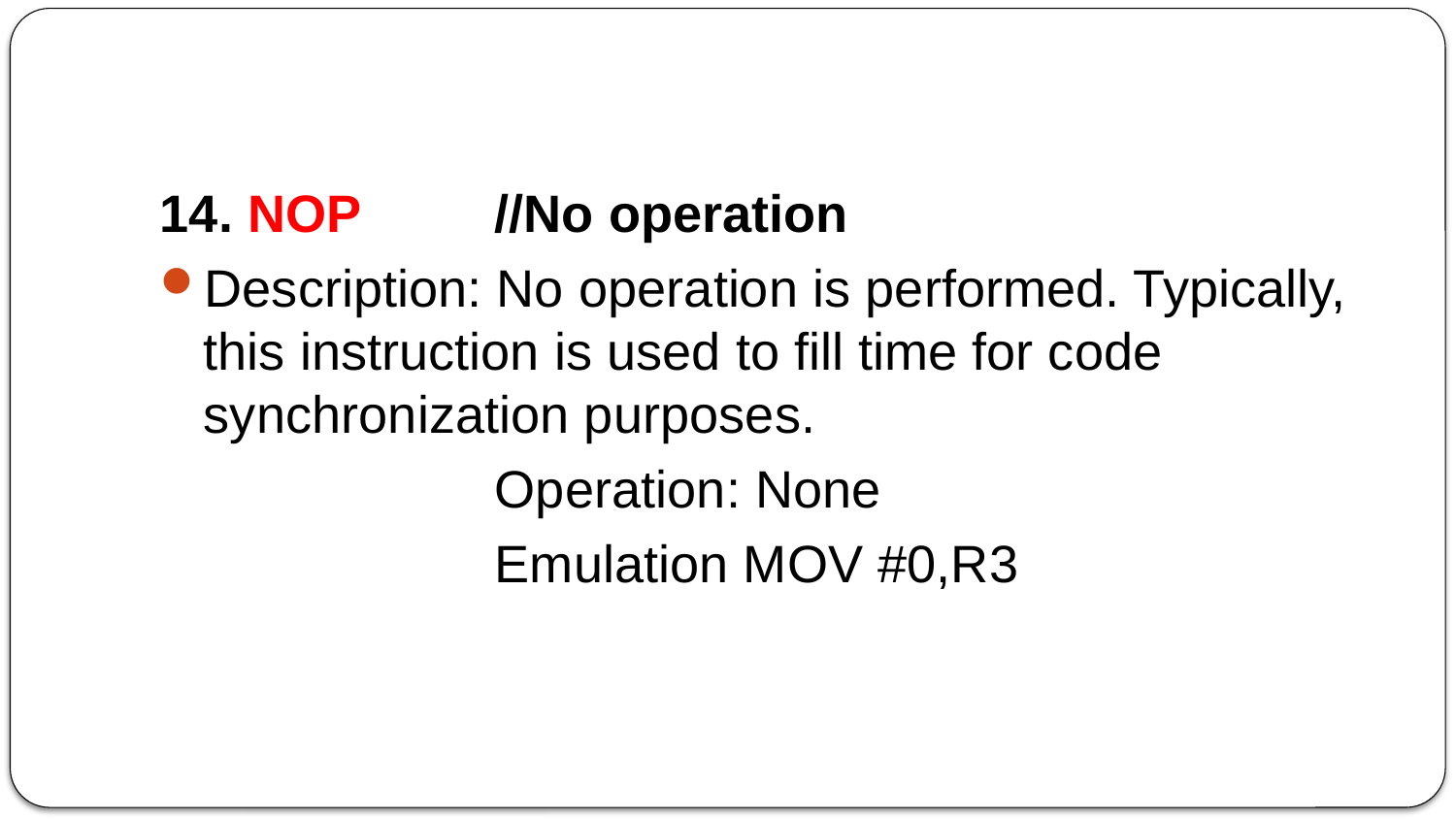

#
14. NOP 	//No operation
Description: No operation is performed. Typically, this instruction is used to fill time for code synchronization purposes.
			Operation: None
			Emulation MOV #0,R3